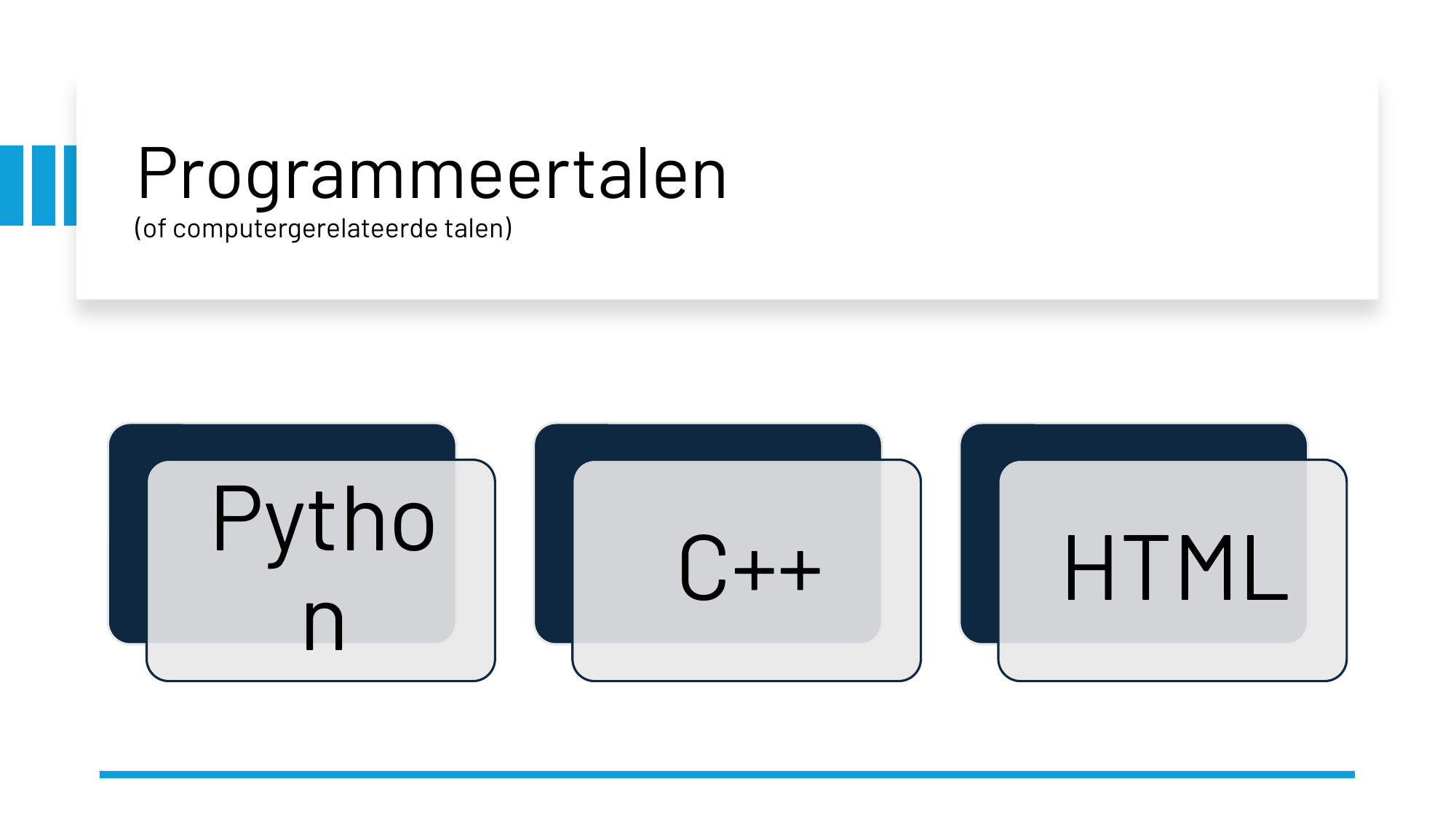

# Programmeertalen (of computergerelateerde talen)

Python
C++
HTML